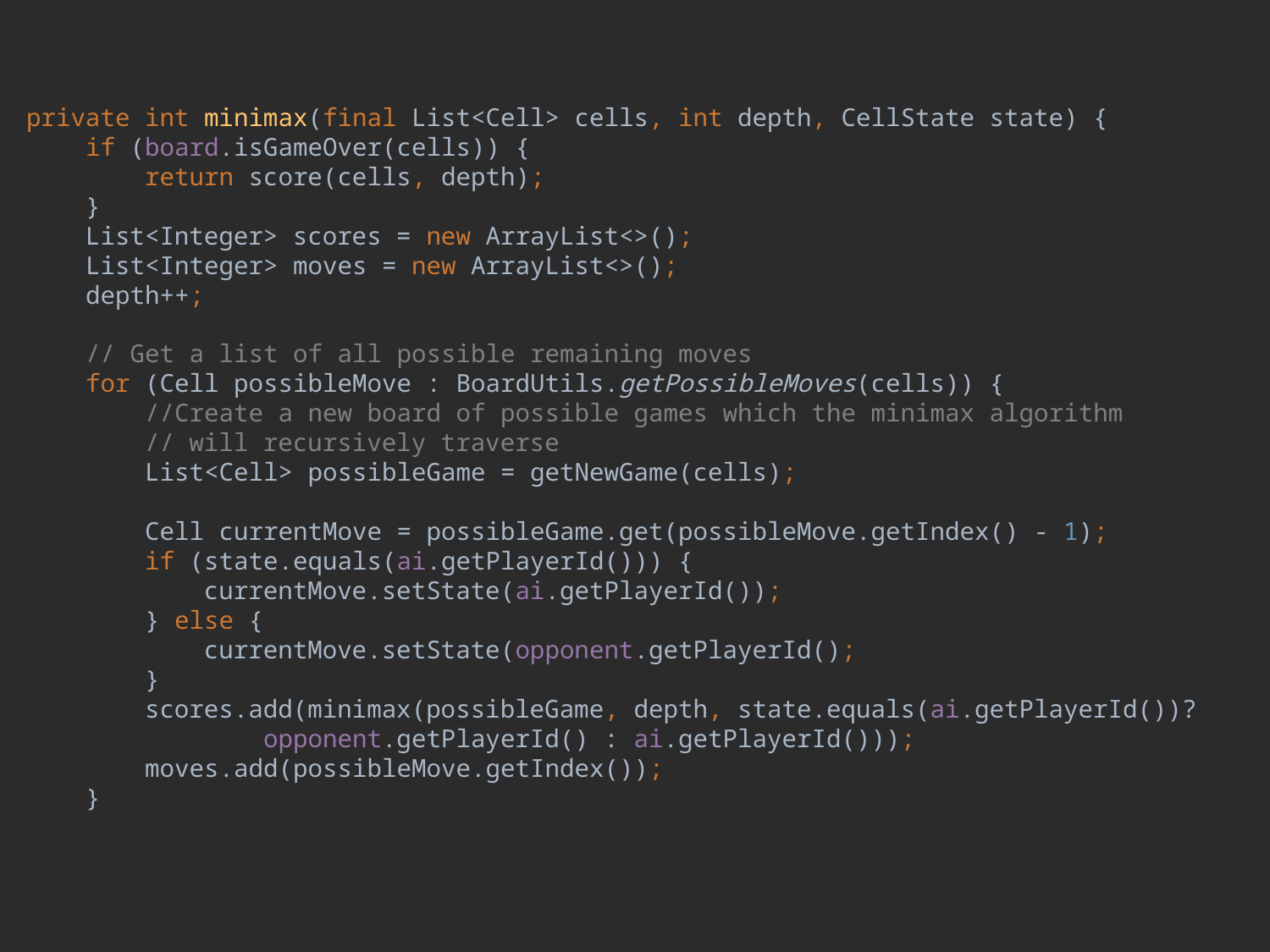

#
private int minimax(final List<Cell> cells, int depth, CellState state) {
    if (board.isGameOver(cells)) {
        return score(cells, depth);
    }
    List<Integer> scores = new ArrayList<>();
    List<Integer> moves = new ArrayList<>();
    depth++;
    // Get a list of all possible remaining moves
    for (Cell possibleMove : BoardUtils.getPossibleMoves(cells)) {
        //Create a new board of possible games which the minimax algorithm
        // will recursively traverse
        List<Cell> possibleGame = getNewGame(cells);
        Cell currentMove = possibleGame.get(possibleMove.getIndex() - 1);
        if (state.equals(ai.getPlayerId())) {
            currentMove.setState(ai.getPlayerId());
        } else {
            currentMove.setState(opponent.getPlayerId();
        }
        scores.add(minimax(possibleGame, depth, state.equals(ai.getPlayerId())?
                opponent.getPlayerId() : ai.getPlayerId()));
        moves.add(possibleMove.getIndex());
    }